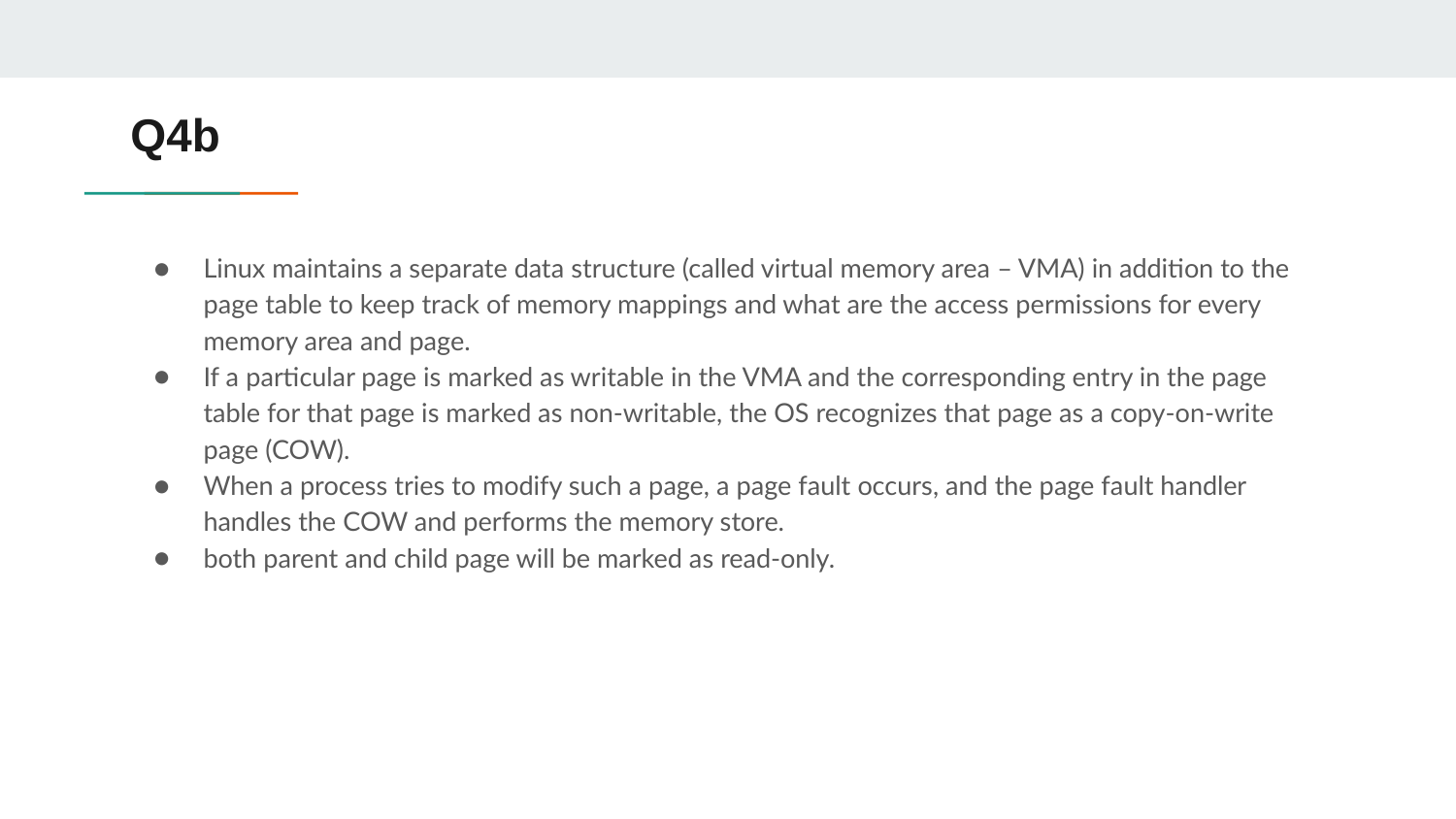

# Q4b
Linux maintains a separate data structure (called virtual memory area – VMA) in addition to the page table to keep track of memory mappings and what are the access permissions for every memory area and page.
If a particular page is marked as writable in the VMA and the corresponding entry in the page table for that page is marked as non-writable, the OS recognizes that page as a copy-on-write page (COW).
When a process tries to modify such a page, a page fault occurs, and the page fault handler handles the COW and performs the memory store.
both parent and child page will be marked as read-only.